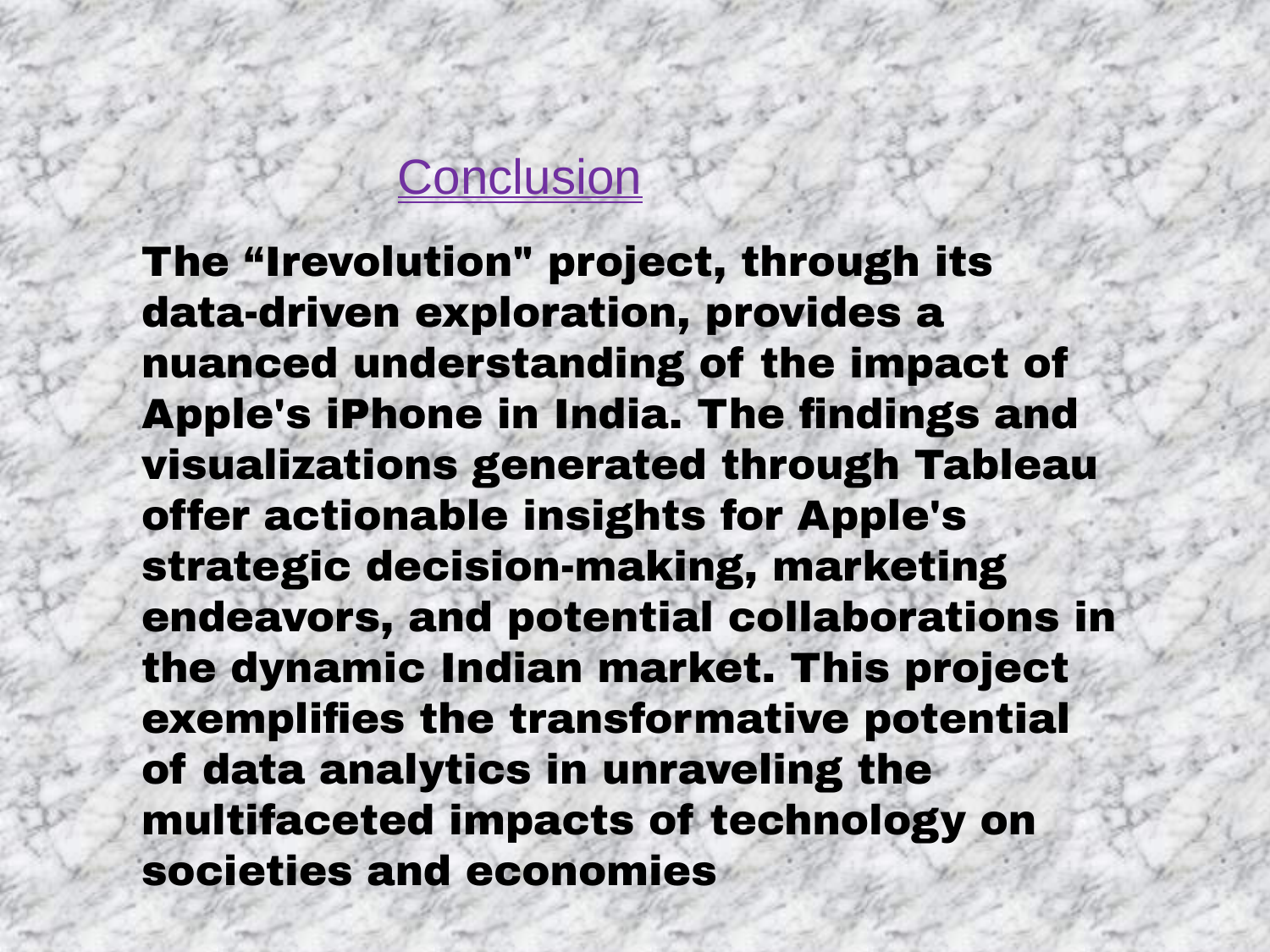

Conclusion
The “Irevolution" project, through its data-driven exploration, provides a nuanced understanding of the impact of Apple's iPhone in India. The findings and visualizations generated through Tableau offer actionable insights for Apple's strategic decision-making, marketing endeavors, and potential collaborations in the dynamic Indian market. This project exemplifies the transformative potential of data analytics in unraveling the multifaceted impacts of technology on societies and economies